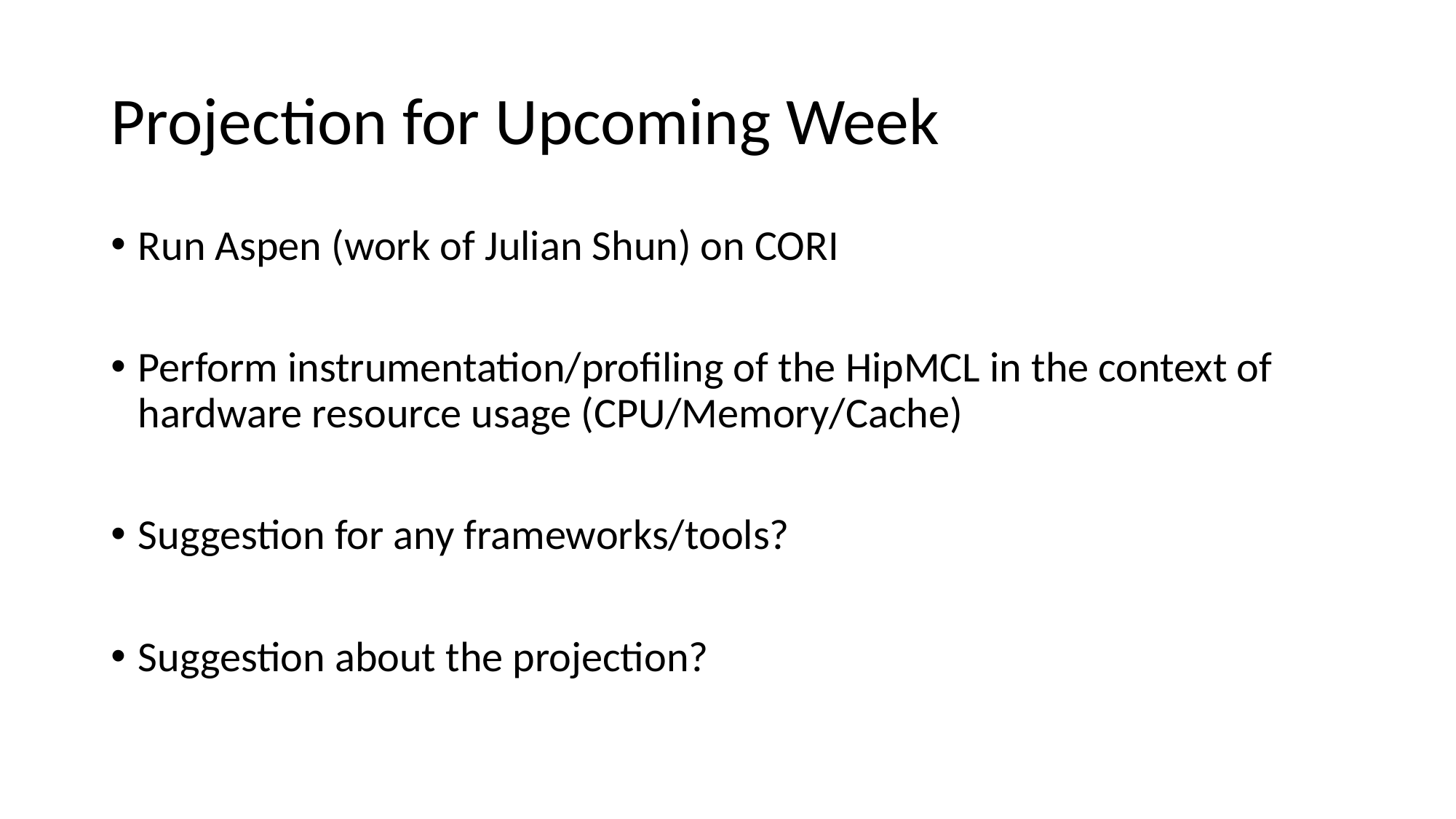

# Projection for Upcoming Week
Run Aspen (work of Julian Shun) on CORI

Perform instrumentation/profiling of the HipMCL in the context of hardware resource usage (CPU/Memory/Cache)

Suggestion for any frameworks/tools?

Suggestion about the projection?